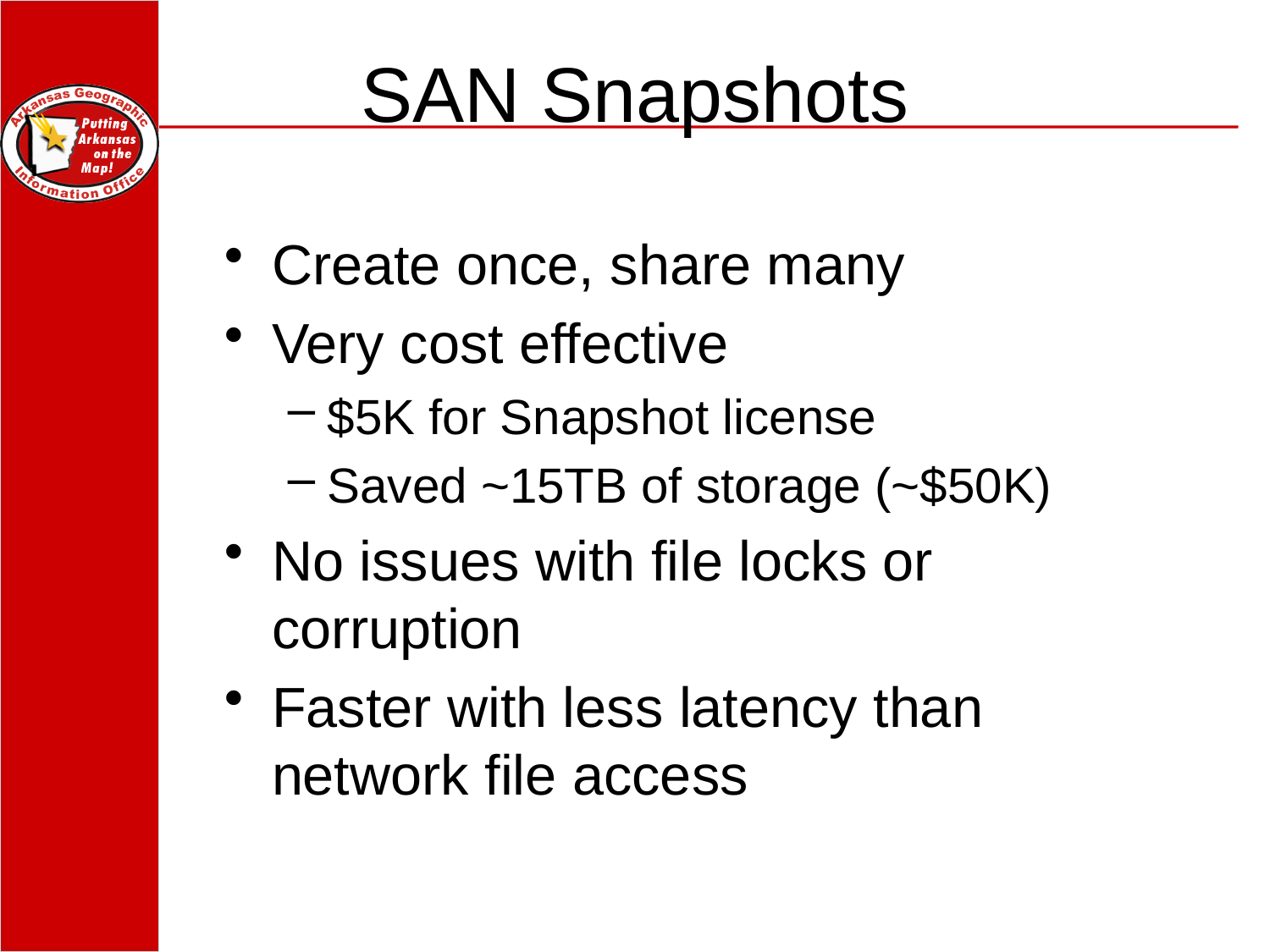

# SAN Snapshots
Create once, share many
Very cost effective
$5K for Snapshot license
Saved ~15TB of storage (~$50K)
No issues with file locks or corruption
Faster with less latency than network file access